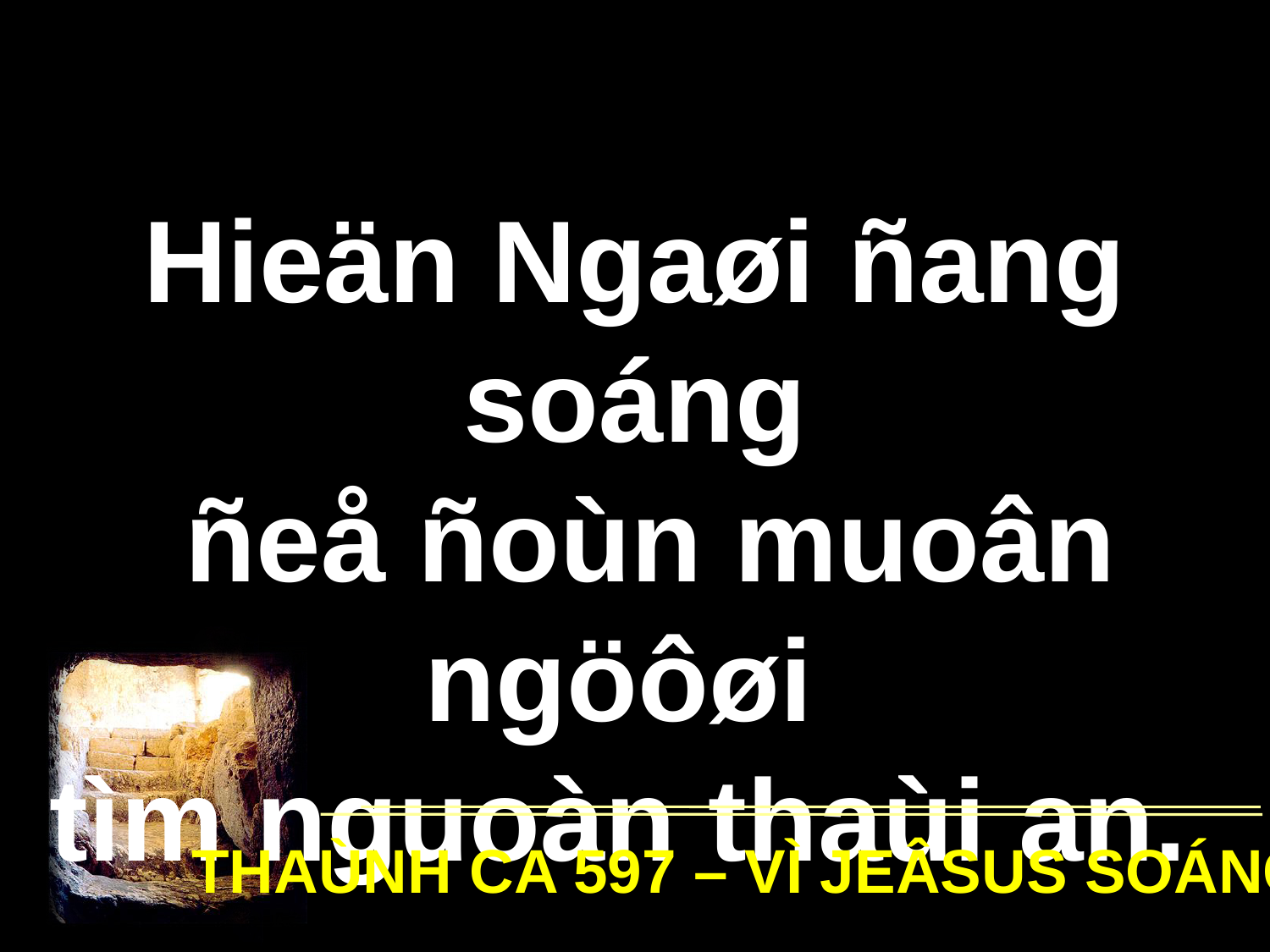

Hieän Ngaøi ñang soáng
 ñeå ñoùn muoân ngöôøi
tìm nguoàn thaùi an.
THAÙNH CA 597 – VÌ JEÂSUS SOÁNG